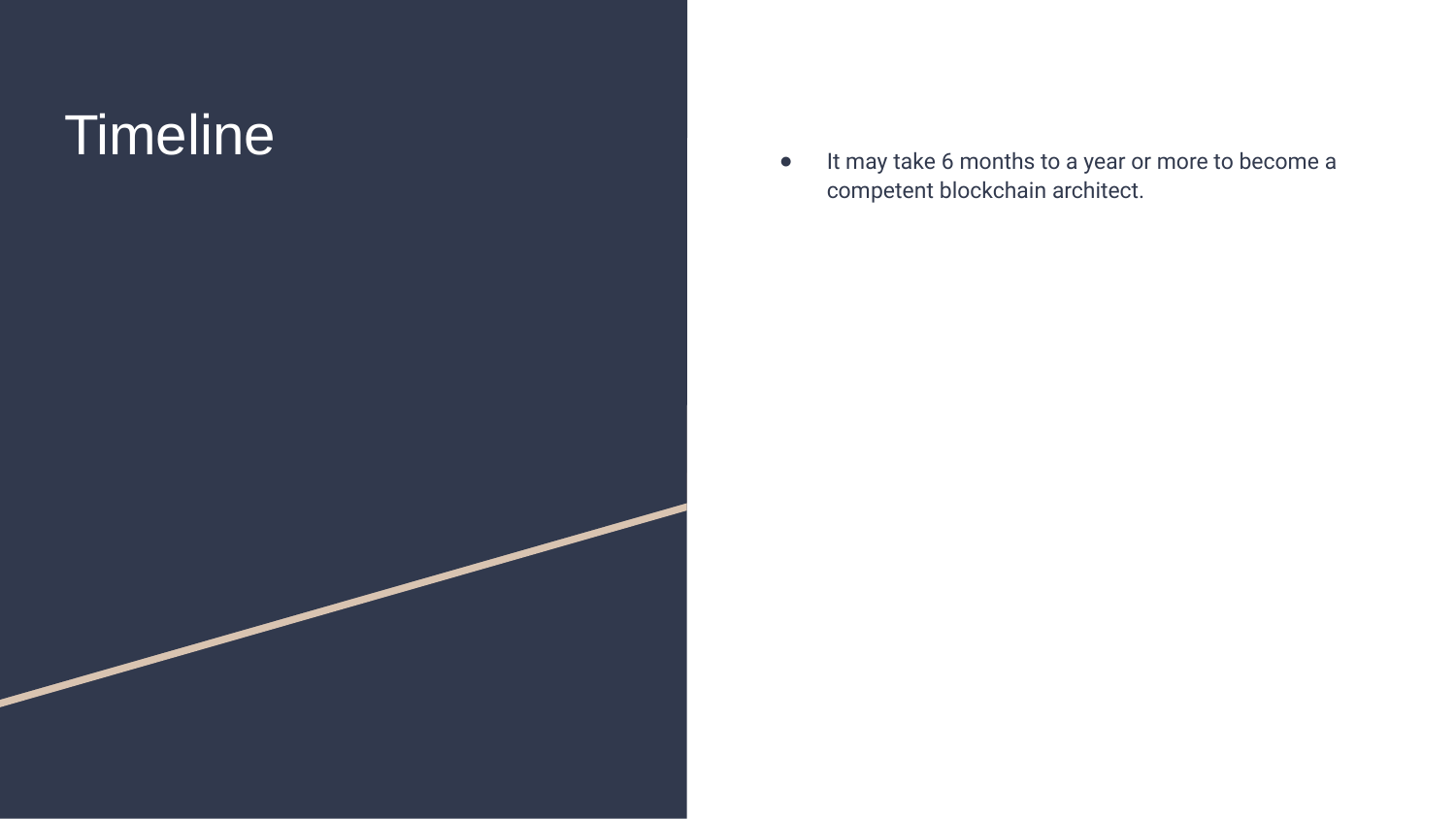

# Timeline

It may take 6 months to a year or more to become a competent blockchain architect.